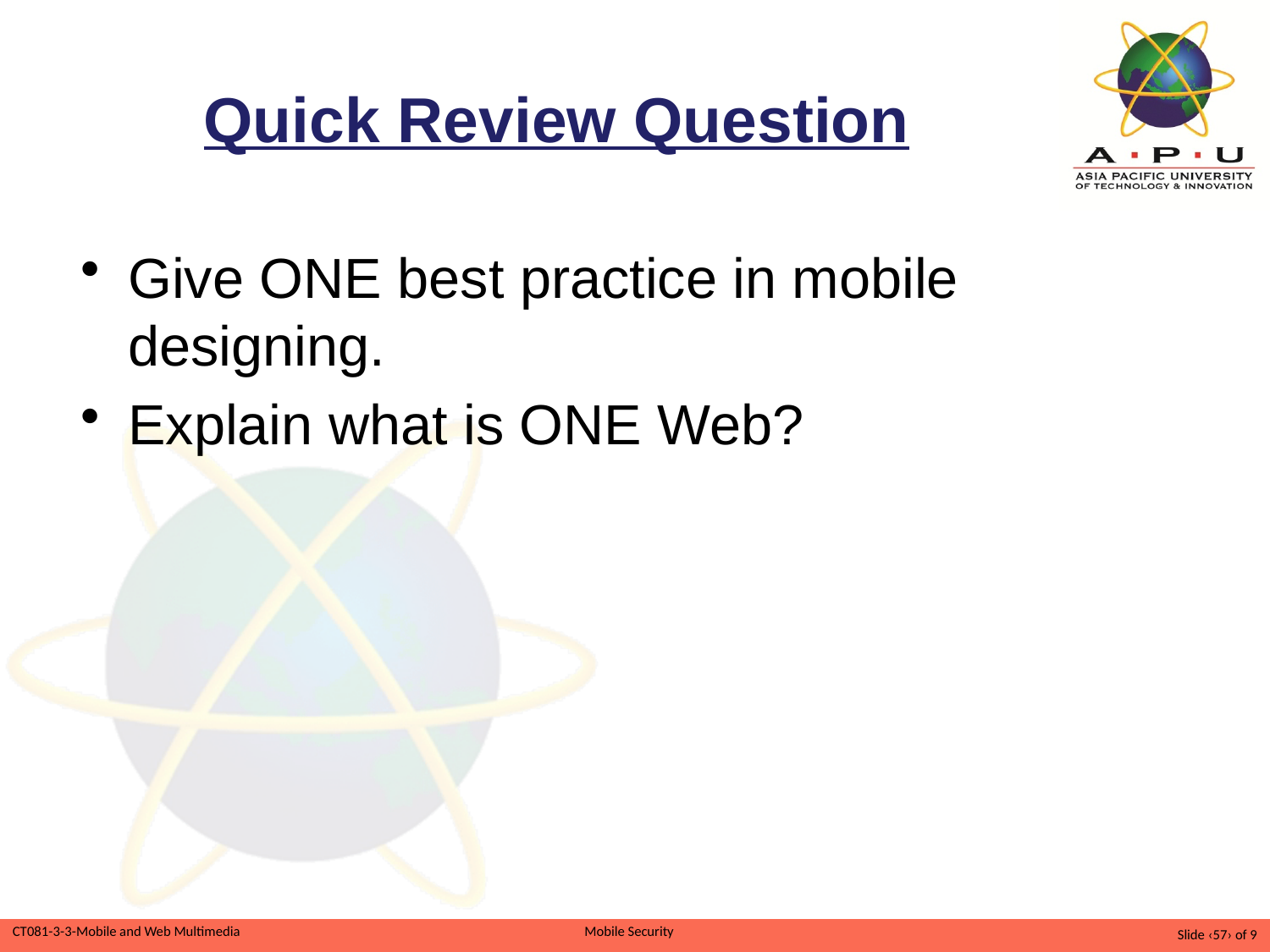

# Quick Review Question
Give ONE best practice in mobile designing.
Explain what is ONE Web?

Slide ‹57› of 9